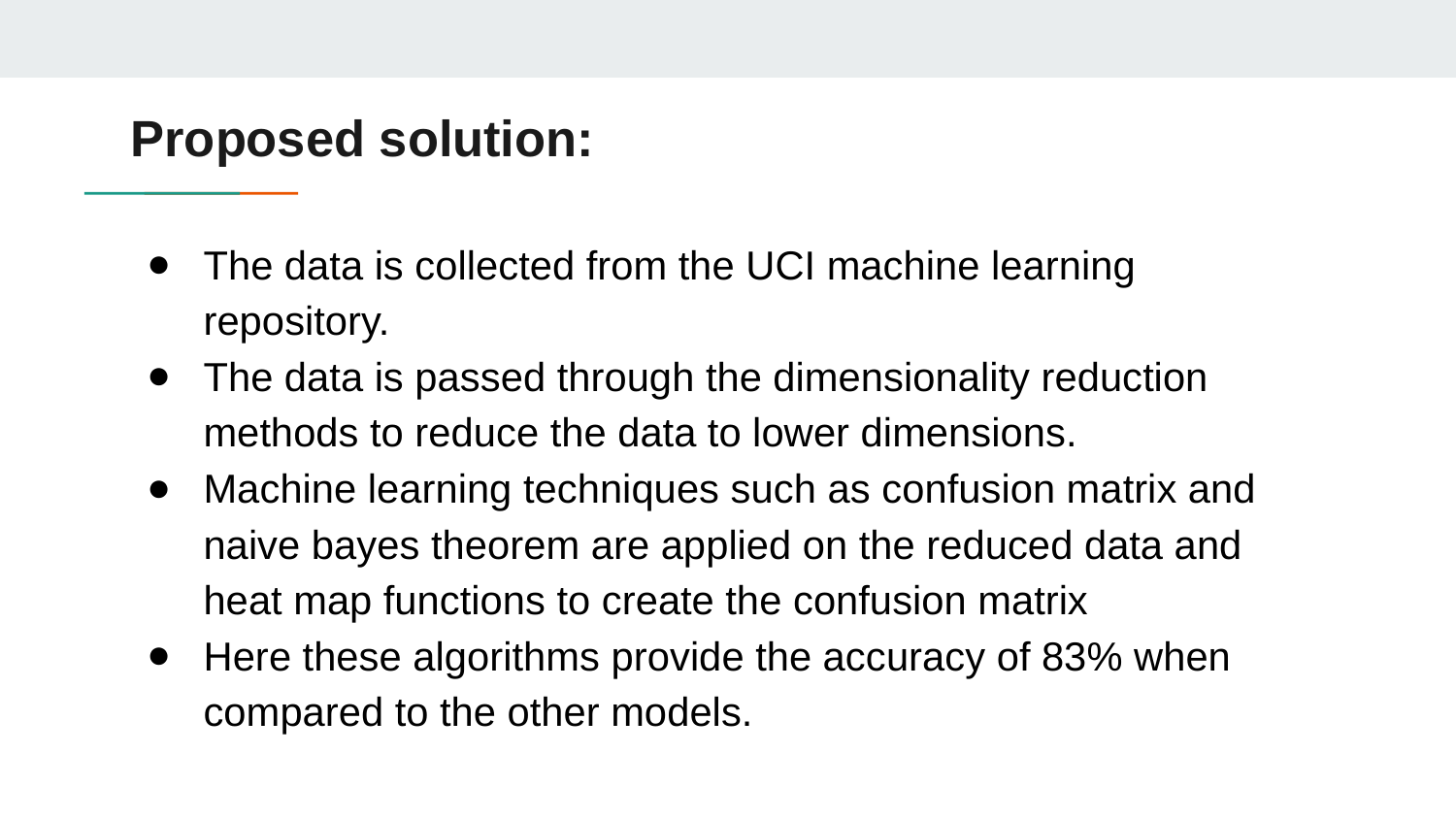

# Proposed solution:
The data is collected from the UCI machine learning repository.
The data is passed through the dimensionality reduction methods to reduce the data to lower dimensions.
Machine learning techniques such as confusion matrix and naive bayes theorem are applied on the reduced data and heat map functions to create the confusion matrix
Here these algorithms provide the accuracy of 83% when compared to the other models.